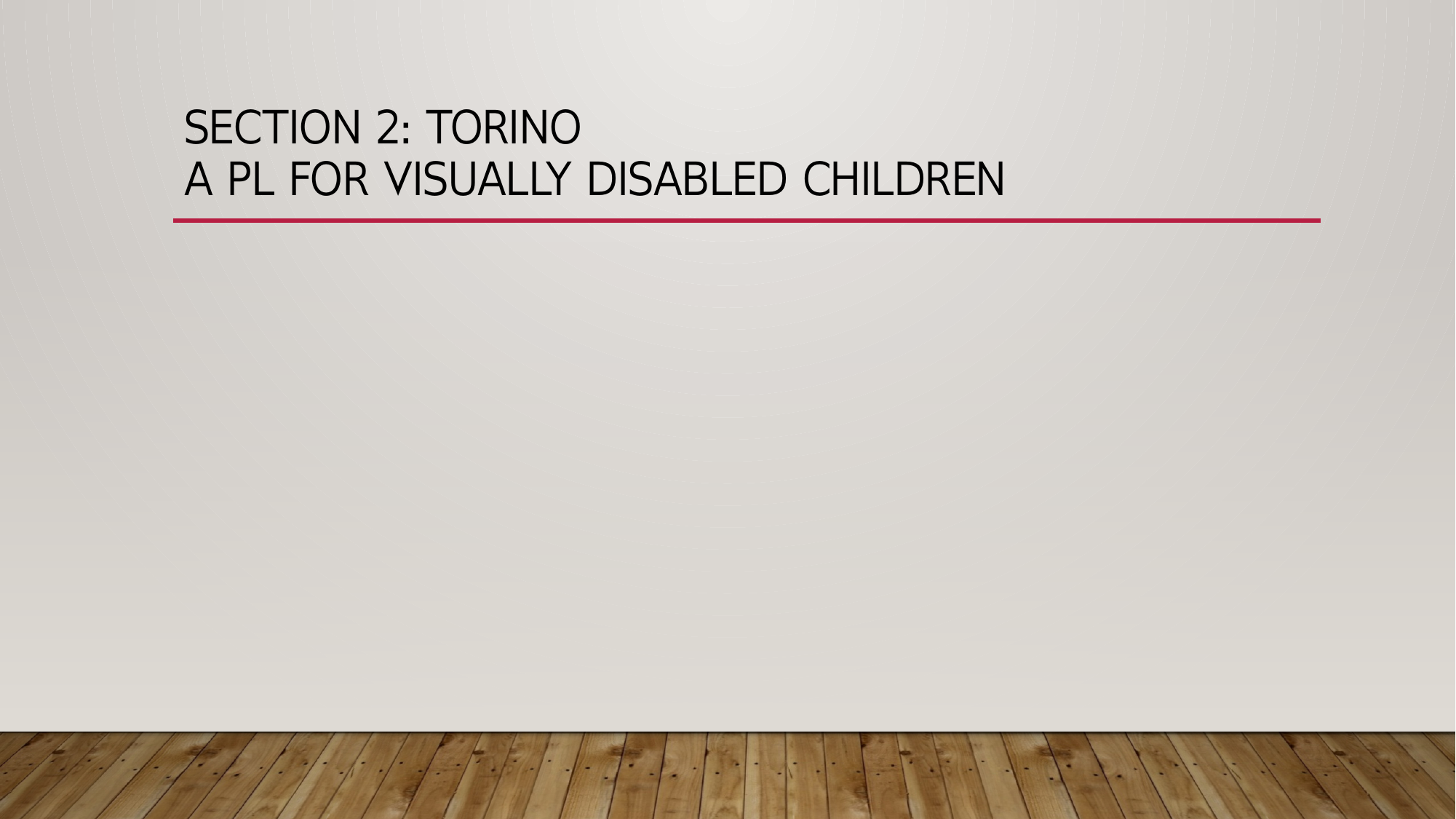

# Section 2: Torino A PL for visually disabled children